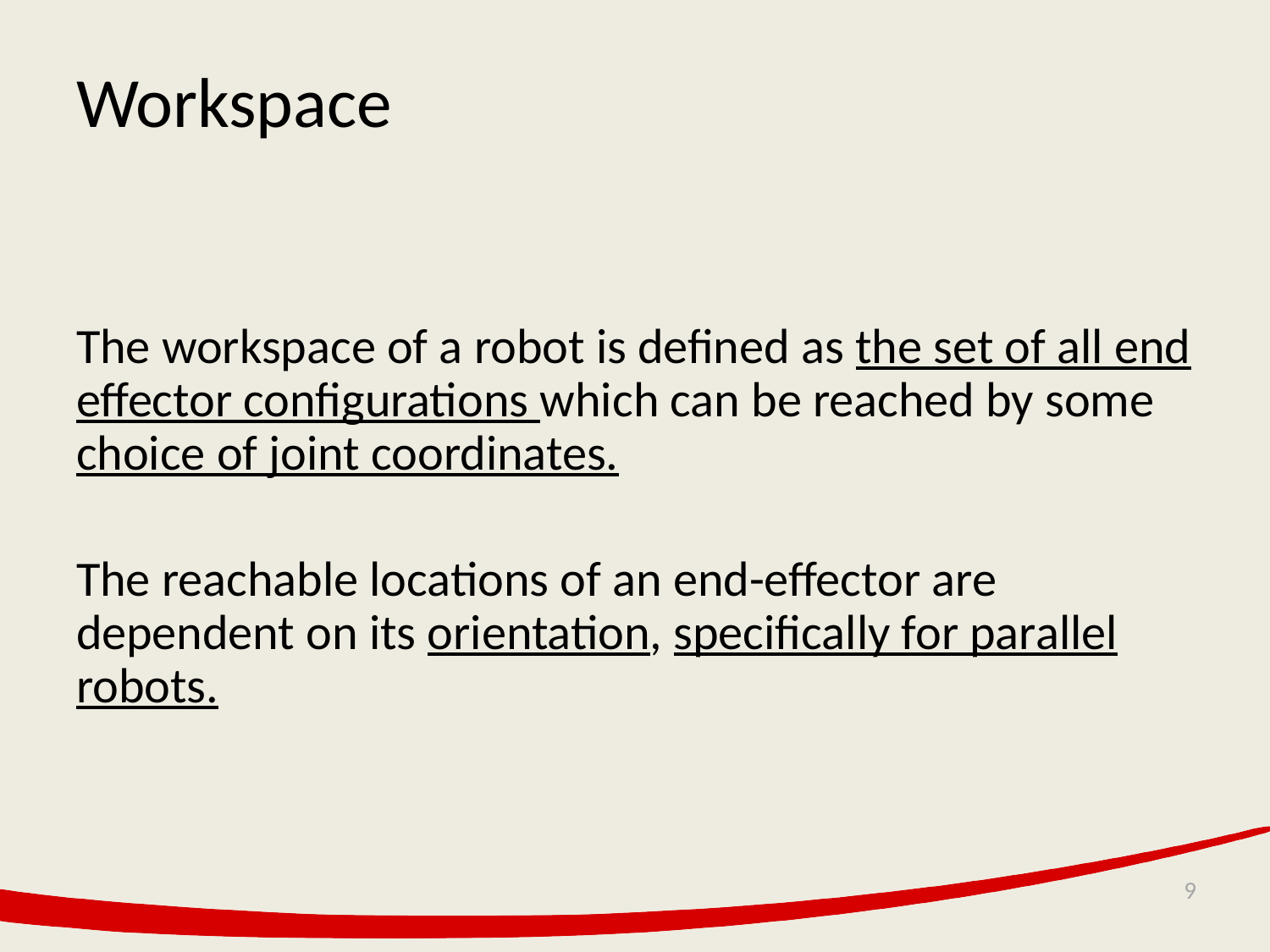

# Workspace
The workspace of a robot is defined as the set of all end effector configurations which can be reached by some choice of joint coordinates.

The reachable locations of an end-effector are dependent on its orientation, specifically for parallel robots.